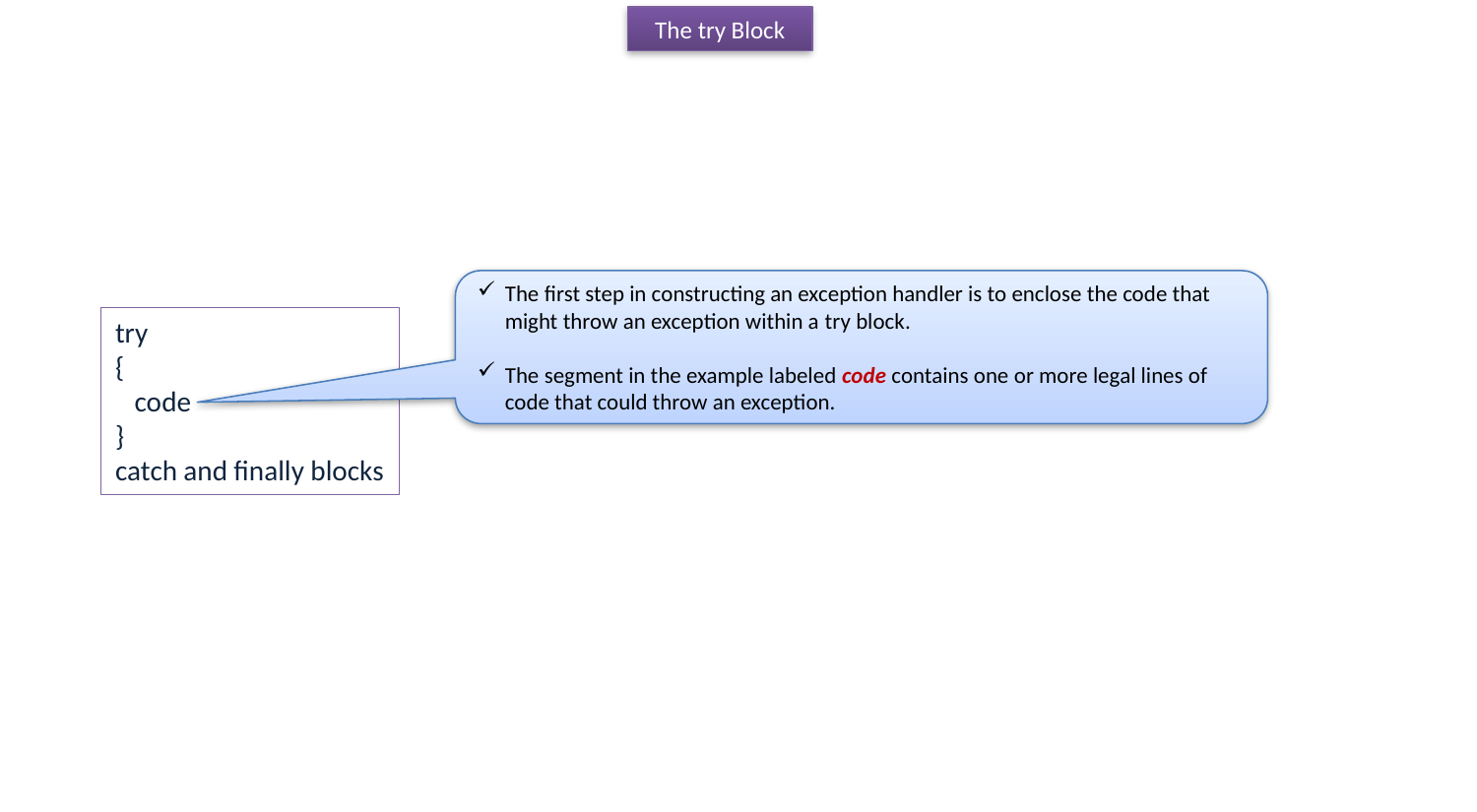

The try Block
The first step in constructing an exception handler is to enclose the code that might throw an exception within a try block.

The segment in the example labeled code contains one or more legal lines of code that could throw an exception.
try
{
   code
}
catch and finally blocks